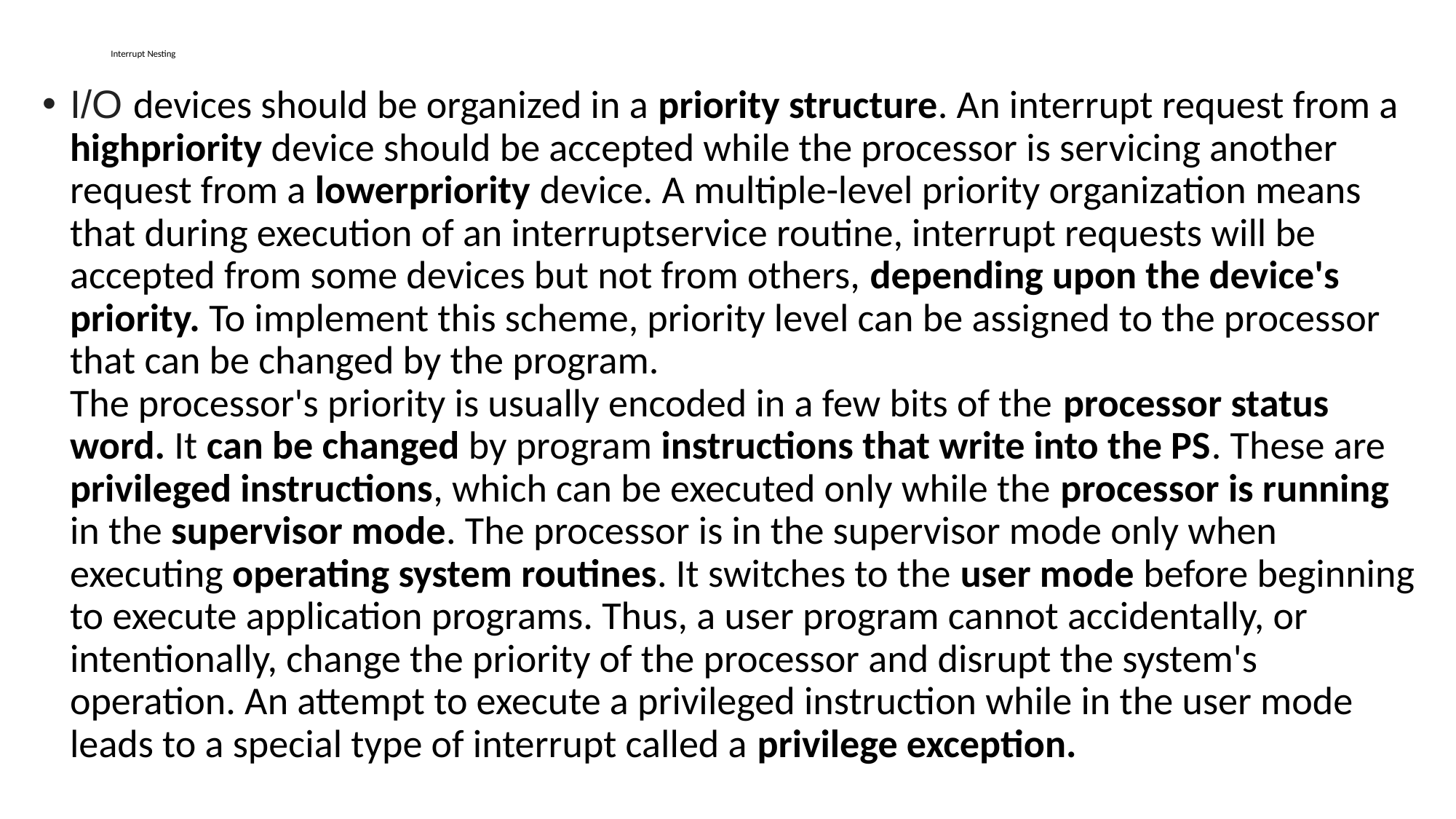

# Interrupt Nesting
I/O devices should be organized in a priority structure. An interrupt request from a highpriority device should be accepted while the processor is servicing another request from a lowerpriority device. A multiple-level priority organization means that during execution of an interruptservice routine, interrupt requests will be accepted from some devices but not from others, depending upon the device's priority. To implement this scheme, priority level can be assigned to the processor that can be changed by the program.
The processor's priority is usually encoded in a few bits of the processor status word. It can be changed by program instructions that write into the PS. These are privileged instructions, which can be executed only while the processor is running in the supervisor mode. The processor is in the supervisor mode only when executing operating system routines. It switches to the user mode before beginning to execute application programs. Thus, a user program cannot accidentally, or intentionally, change the priority of the processor and disrupt the system's operation. An attempt to execute a privileged instruction while in the user mode leads to a special type of interrupt called a privilege exception.